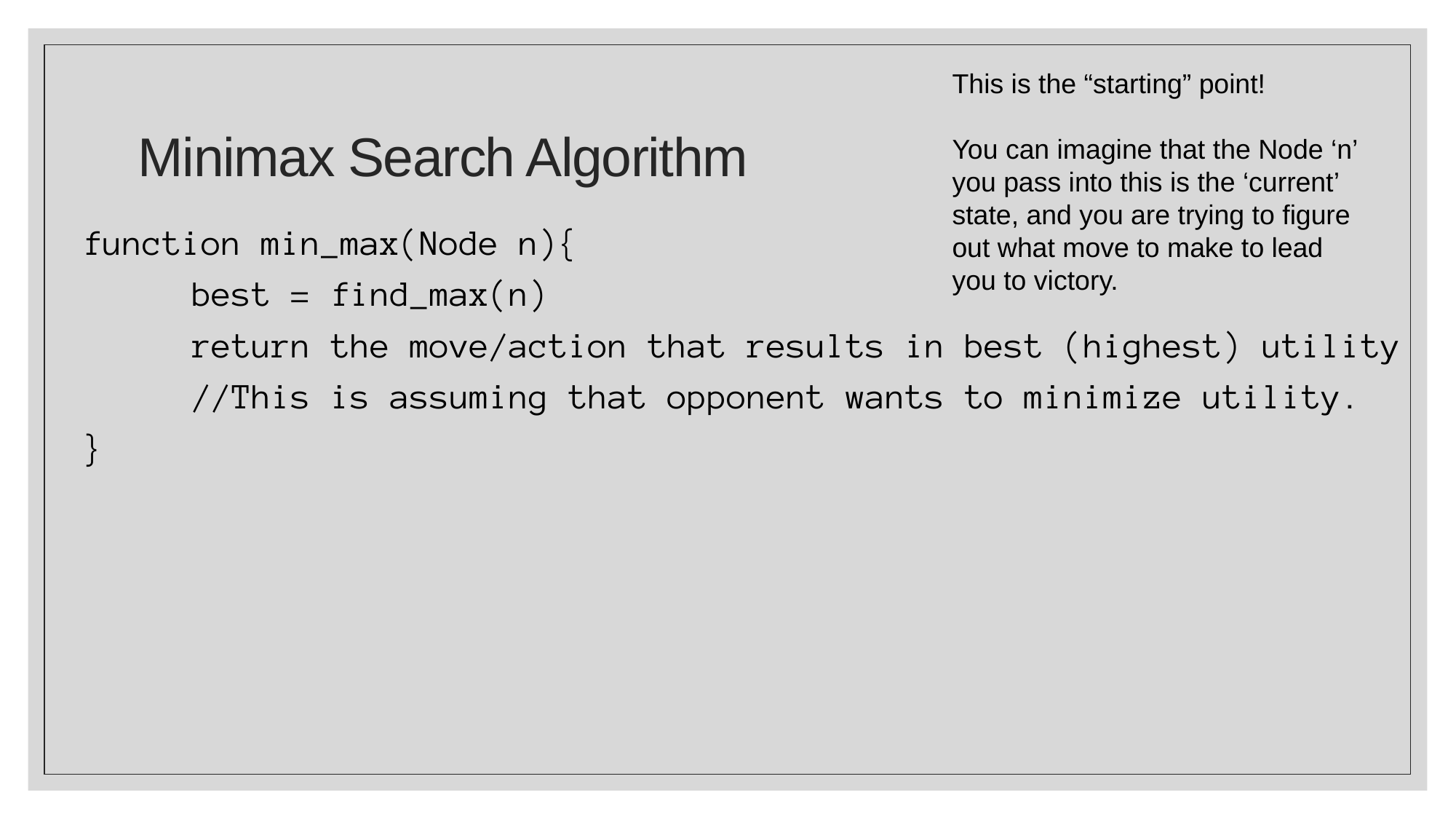

This is the “starting” point!

You can imagine that the Node ‘n’ you pass into this is the ‘current’ state, and you are trying to figure out what move to make to lead you to victory.
# Minimax Search Algorithm
function min_max(Node n){
	best = find_max(n)
	return the move/action that results in best (highest) utility
	//This is assuming that opponent wants to minimize utility.
}